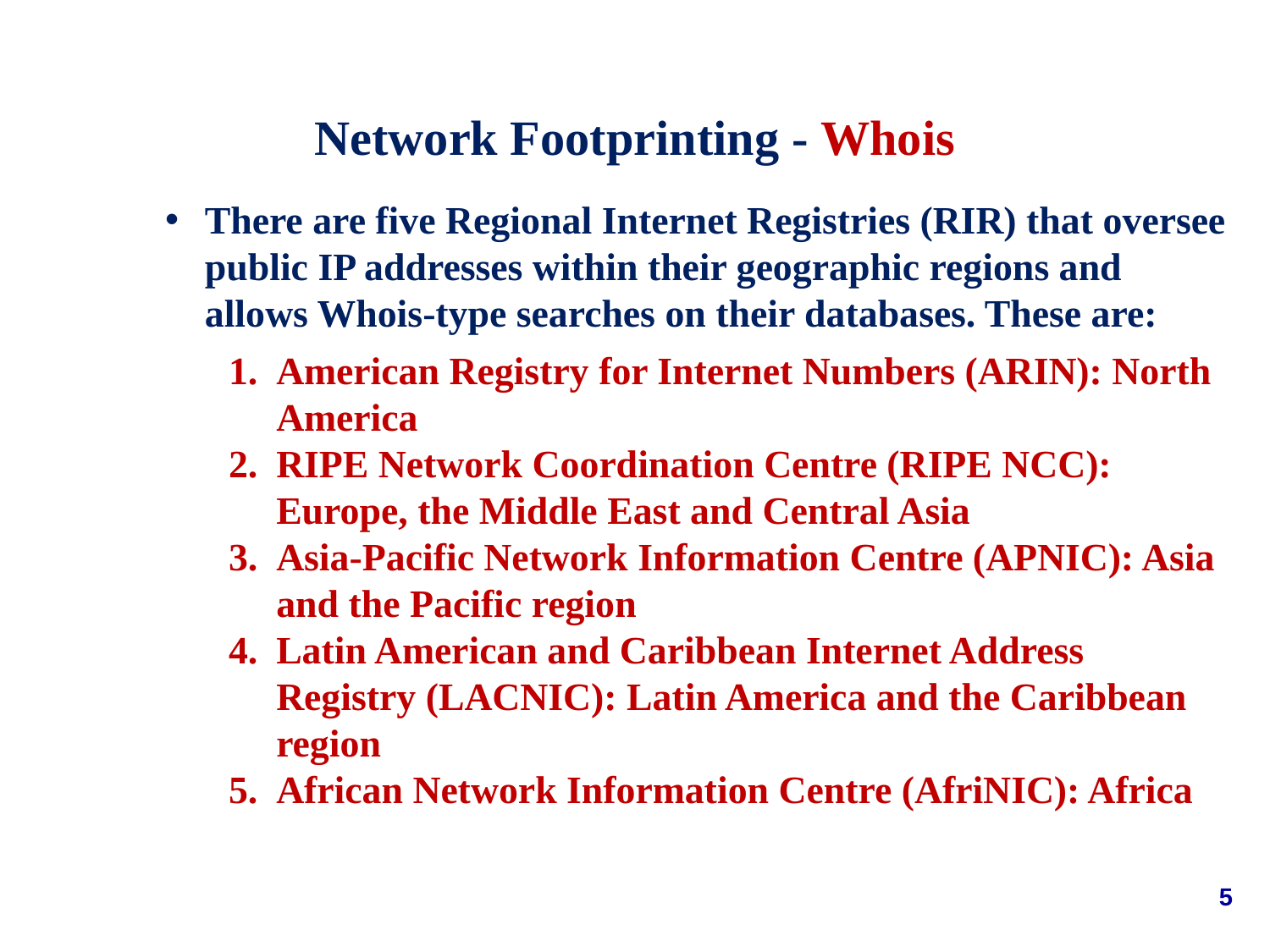

Network Footprinting - Whois
There are five Regional Internet Registries (RIR) that oversee public IP addresses within their geographic regions and allows Whois-type searches on their databases. These are:
American Registry for Internet Numbers (ARIN): North America
RIPE Network Coordination Centre (RIPE NCC): Europe, the Middle East and Central Asia
Asia-Pacific Network Information Centre (APNIC): Asia and the Pacific region
Latin American and Caribbean Internet Address Registry (LACNIC): Latin America and the Caribbean region
African Network Information Centre (AfriNIC): Africa

5